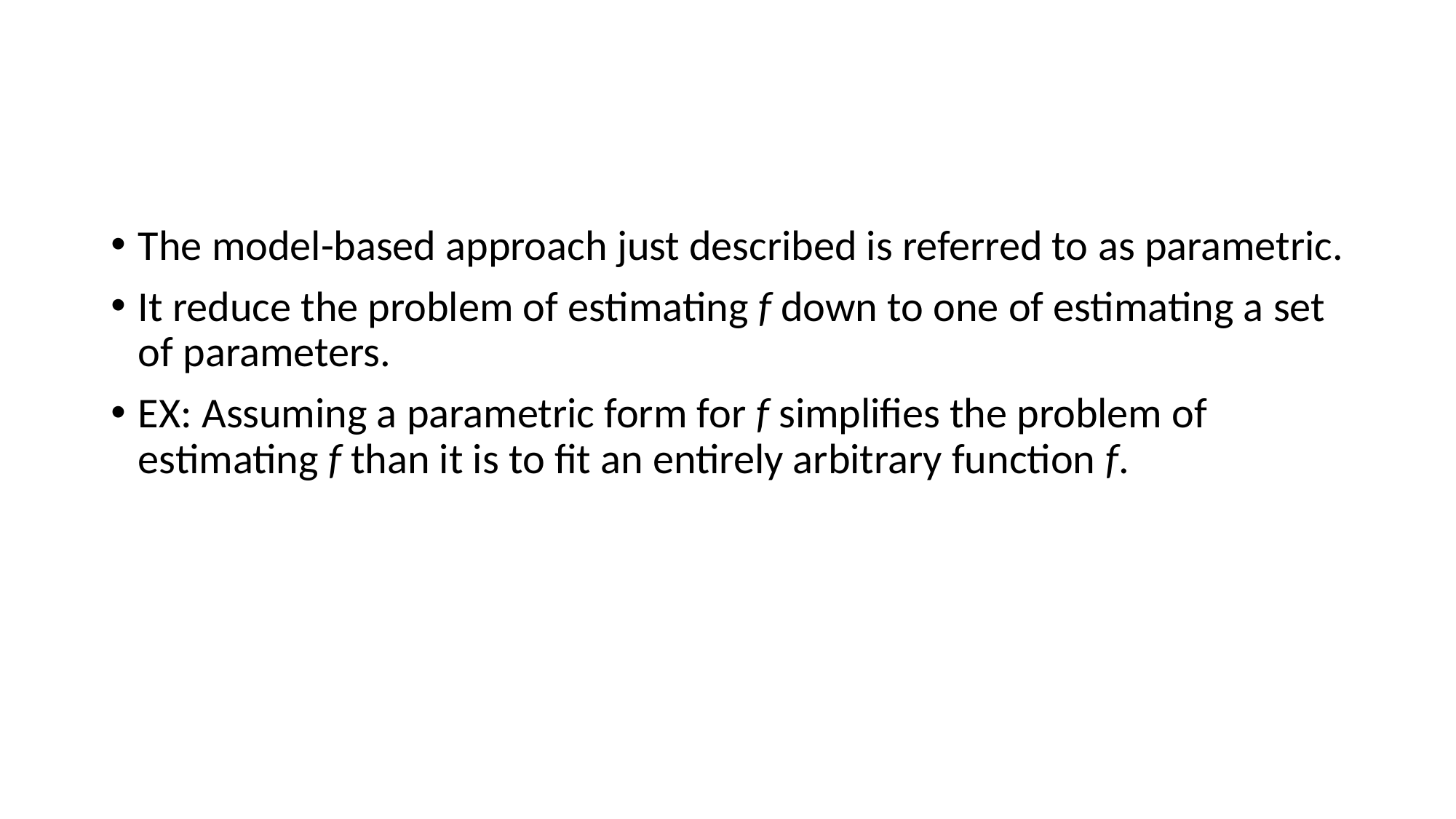

#
The model-based approach just described is referred to as parametric.
It reduce the problem of estimating f down to one of estimating a set of parameters.
EX: Assuming a parametric form for f simplifies the problem of estimating f than it is to fit an entirely arbitrary function f.